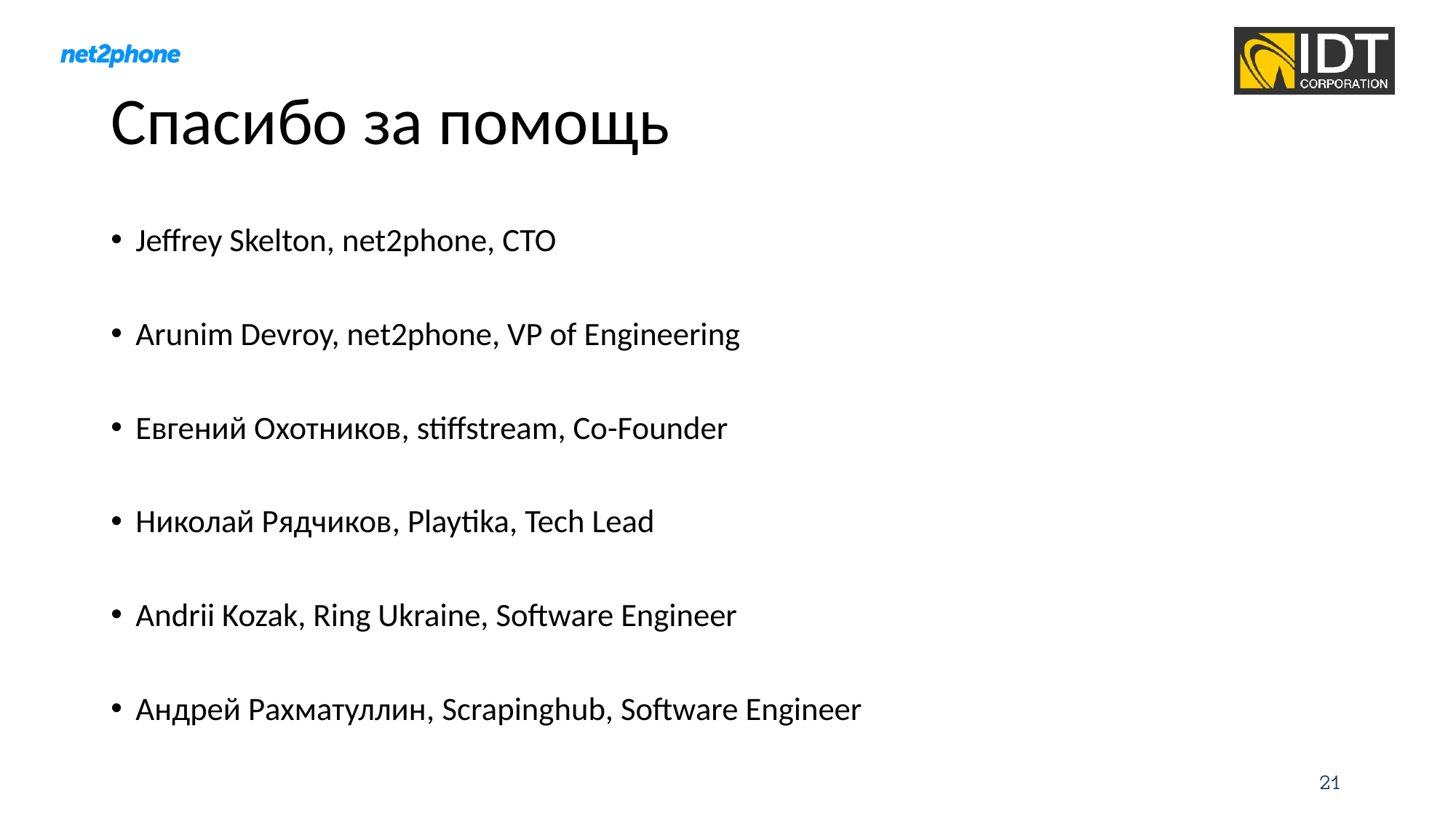

# Спасибо за помощь
Jeffrey Skelton, net2phone, CTO

Arunim Devroy, net2phone, VP of Engineering

Евгений Охотников, stiffstream, Co-Founder

Николай Рядчиков, Playtika, Tech Lead

Andrii Kozak, Ring Ukraine, Software Engineer

Андрей Рахматуллин, Scrapinghub, Software Engineer

21